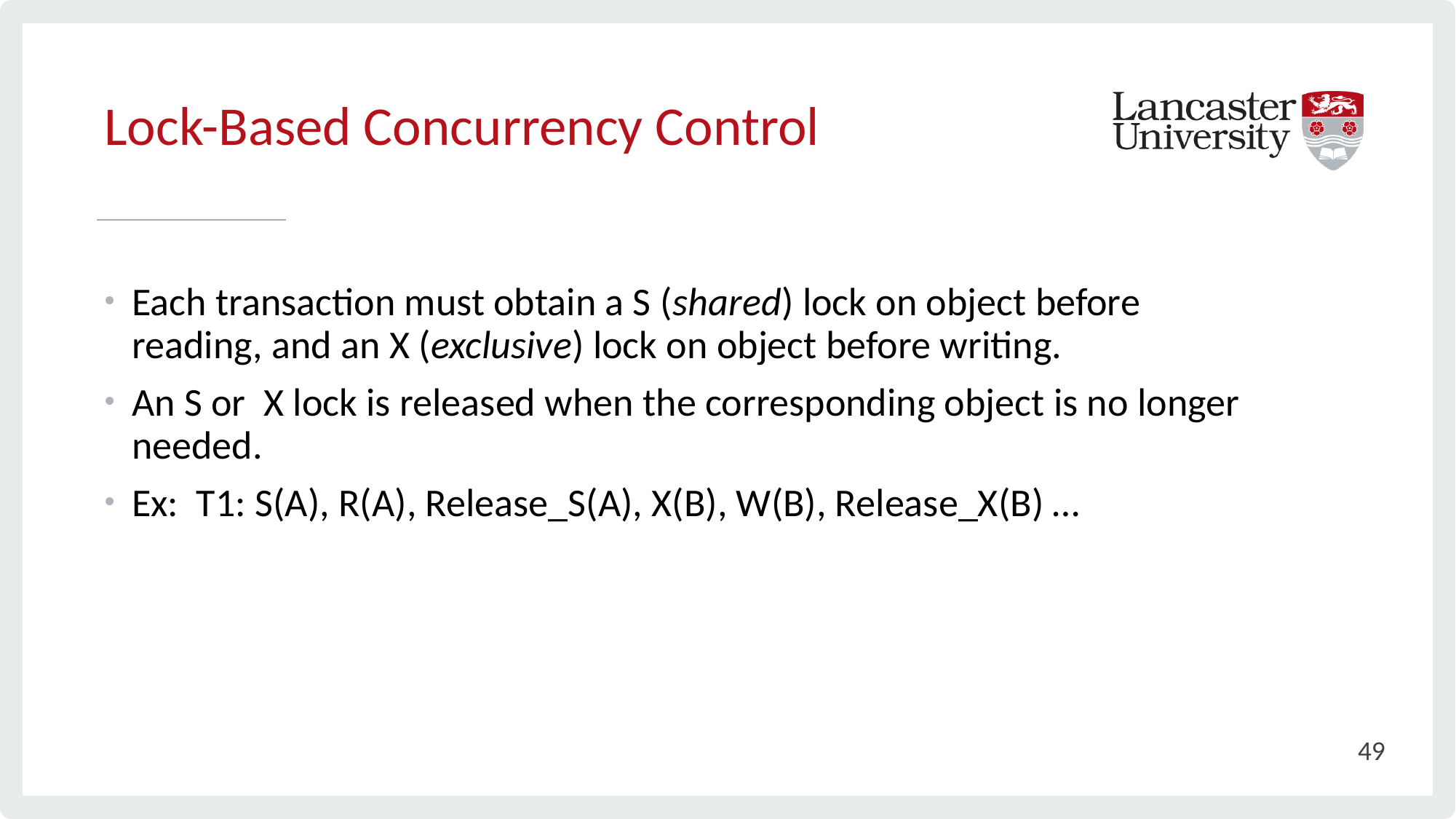

# Lock-Based Concurrency Control
Each transaction must obtain a S (shared) lock on object before reading, and an X (exclusive) lock on object before writing.
An S or  X lock is released when the corresponding object is no longer needed.
Ex:  T1: S(A), R(A), Release_S(A), X(B), W(B), Release_X(B) …
49